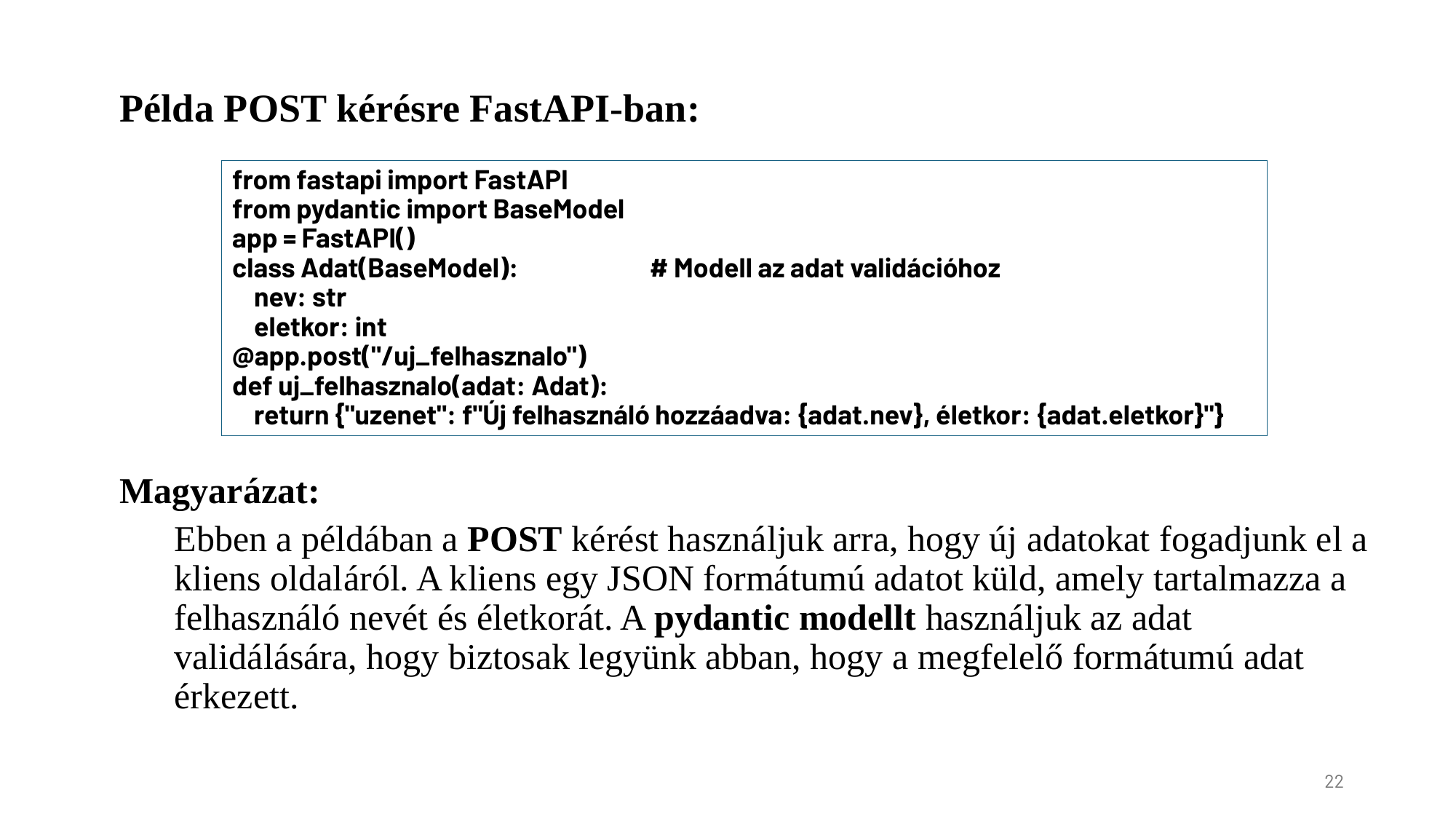

Példa POST kérésre FastAPI-ban:
from fastapi import FastAPI
from pydantic import BaseModel
app = FastAPI()
class Adat(BaseModel):                        # Modell az adat validációhoz
    nev: str
    eletkor: int
@app.post("/uj_felhasznalo")
def uj_felhasznalo(adat: Adat):
    return {"uzenet": f"Új felhasználó hozzáadva: {adat.nev}, életkor: {adat.eletkor}"}
Magyarázat:
Ebben a példában a POST kérést használjuk arra, hogy új adatokat fogadjunk el a kliens oldaláról. A kliens egy JSON formátumú adatot küld, amely tartalmazza a felhasználó nevét és életkorát. A pydantic modellt használjuk az adat validálására, hogy biztosak legyünk abban, hogy a megfelelő formátumú adat érkezett.
22